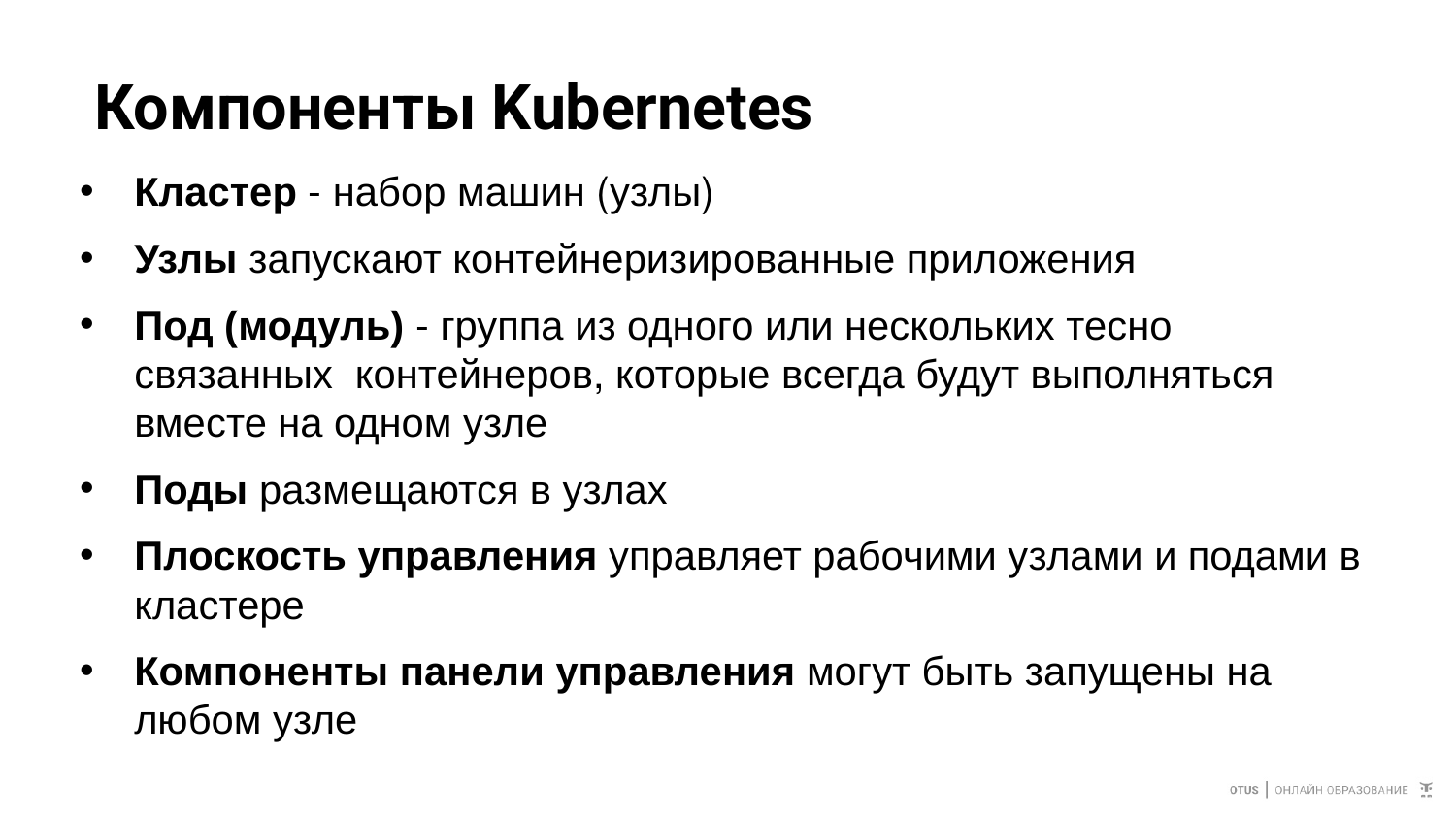

# Компоненты Kubernetes
Кластер - набор машин (узлы)
Узлы запускают контейнеризированные приложения
Под (модуль) - группа из одного или нескольких тесно связанных  контейнеров, которые всегда будут выполняться вместе на одном узле
Поды размещаются в узлах
Плоскость управления управляет рабочими узлами и подами в кластере
Компоненты панели управления могут быть запущены на любом узле